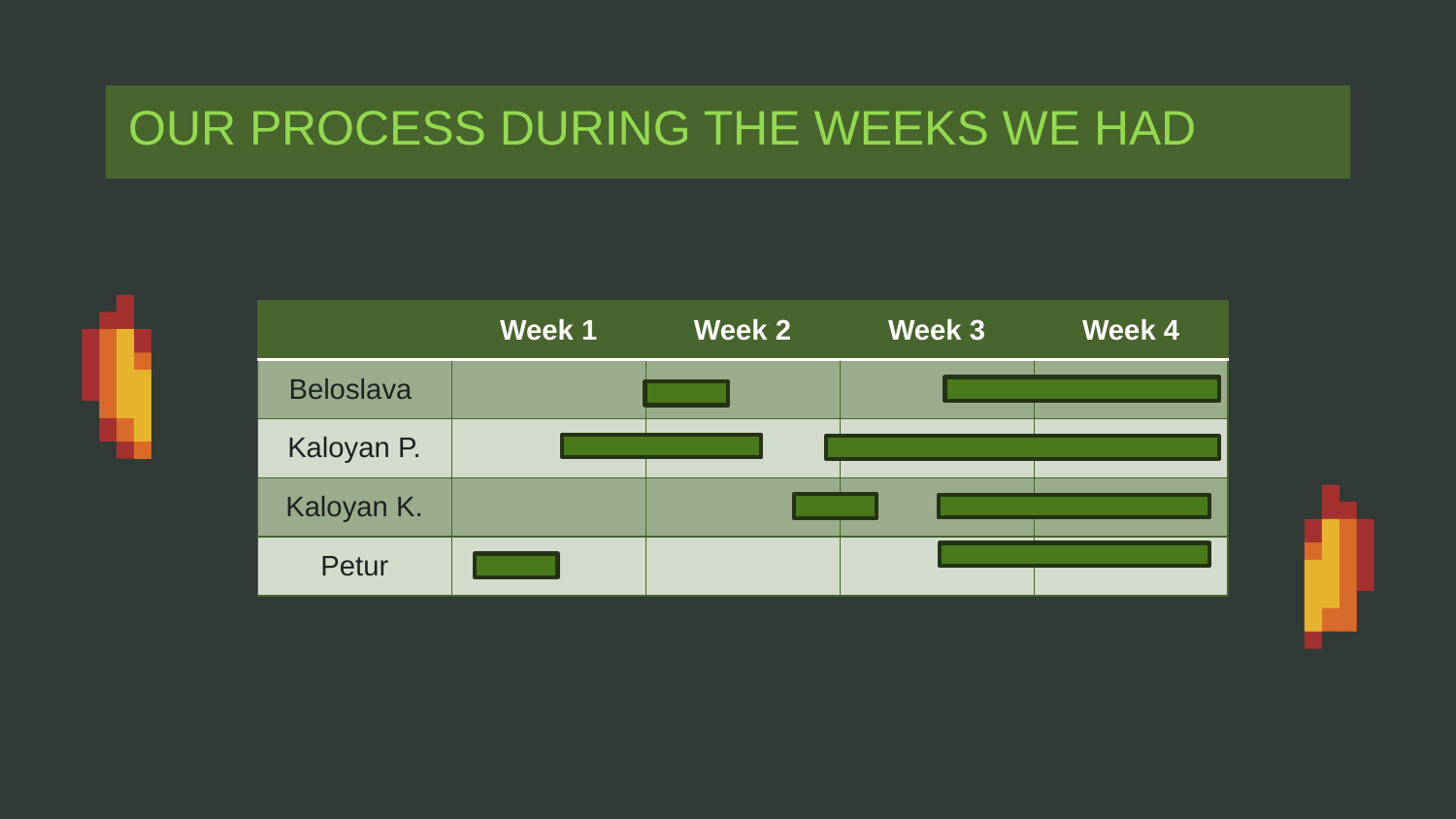

# OUR PROCESS DURING THE WEEKS WE HAD

|  | Week 1 | Week 2 | Week 3 | Week 4 |
| --- | --- | --- | --- | --- |
| Beloslava |  |  |  |  |
| Kaloyan P. |  |  |  |  |
| Kaloyan K. |  |  |  |  |
| Petur |  |  |  |  |